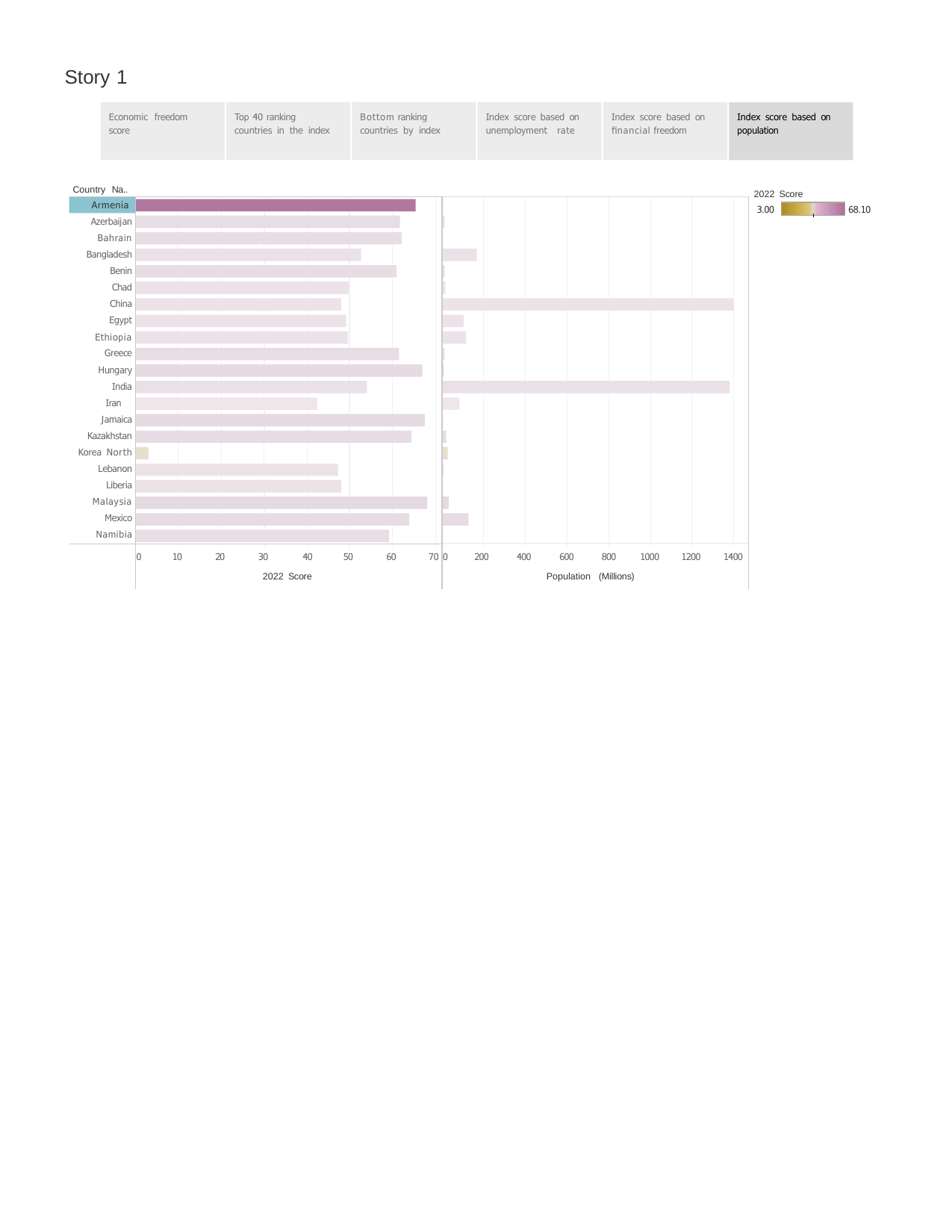

Story 1

Economic freedom score
Top 40 ranking countries in the index
Bottom ranking countries by index
Index score based on unemployment rate
Index score based on ﬁnancial freedom
Index score based on population
Country Na..
2022 Score

Armenia
3.00
68.10

Azerbaijan Bahrain Bangladesh
Benin Chad China Egypt Ethiopia Greece Hungary
India Iran  Jamaica Kazakhstan Korea North
Lebanon Liberia Malaysia Mexico Namibia

0
10
20
30	40
2022 Score
50
60
70 0
200
400	600	800	1000	1200	1400
Population (Millions)